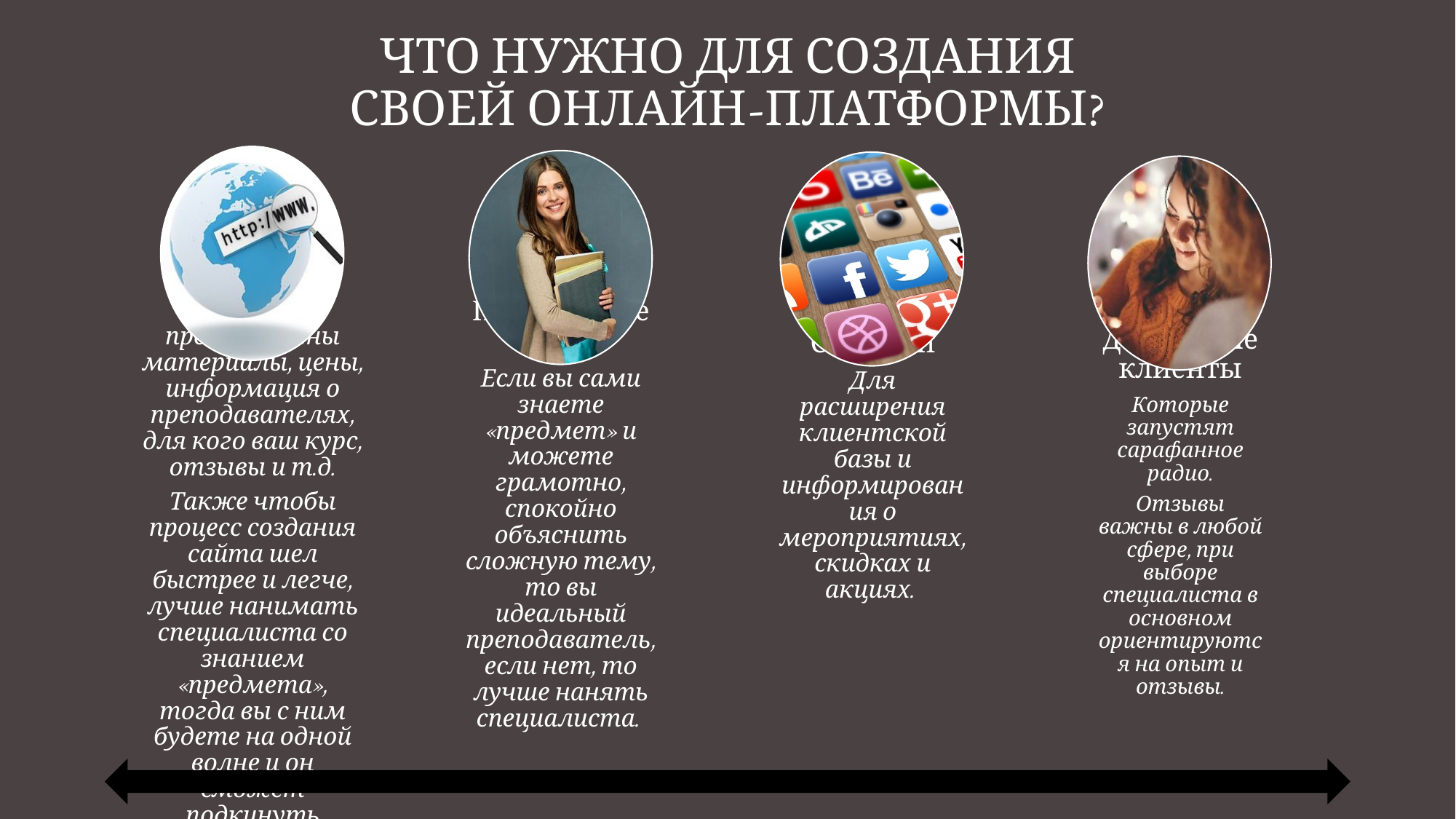

# Что нужно для создания своей онлайн-платформы?
Сайт
Где будут представлены материалы, цены, информация о преподавателях, для кого ваш курс, отзывы и т.д.
Также чтобы процесс создания сайта шел быстрее и легче, лучше нанимать специалиста со знанием «предмета», тогда вы с ним будете на одной волне и он сможет подкинуть некоторые интересные идеи!
Преподаватели
Если вы сами знаете «предмет» и можете грамотно, спокойно объяснить сложную тему, то вы идеальный преподаватель, если нет, то лучше нанять специалиста.
Соц. сети
Для расширения клиентской базы и информирования о мероприятиях, скидках и акциях.

Довольные клиенты
Которые запустят сарафанное радио.
Отзывы важны в любой сфере, при выборе специалиста в основном ориентируются на опыт и отзывы.